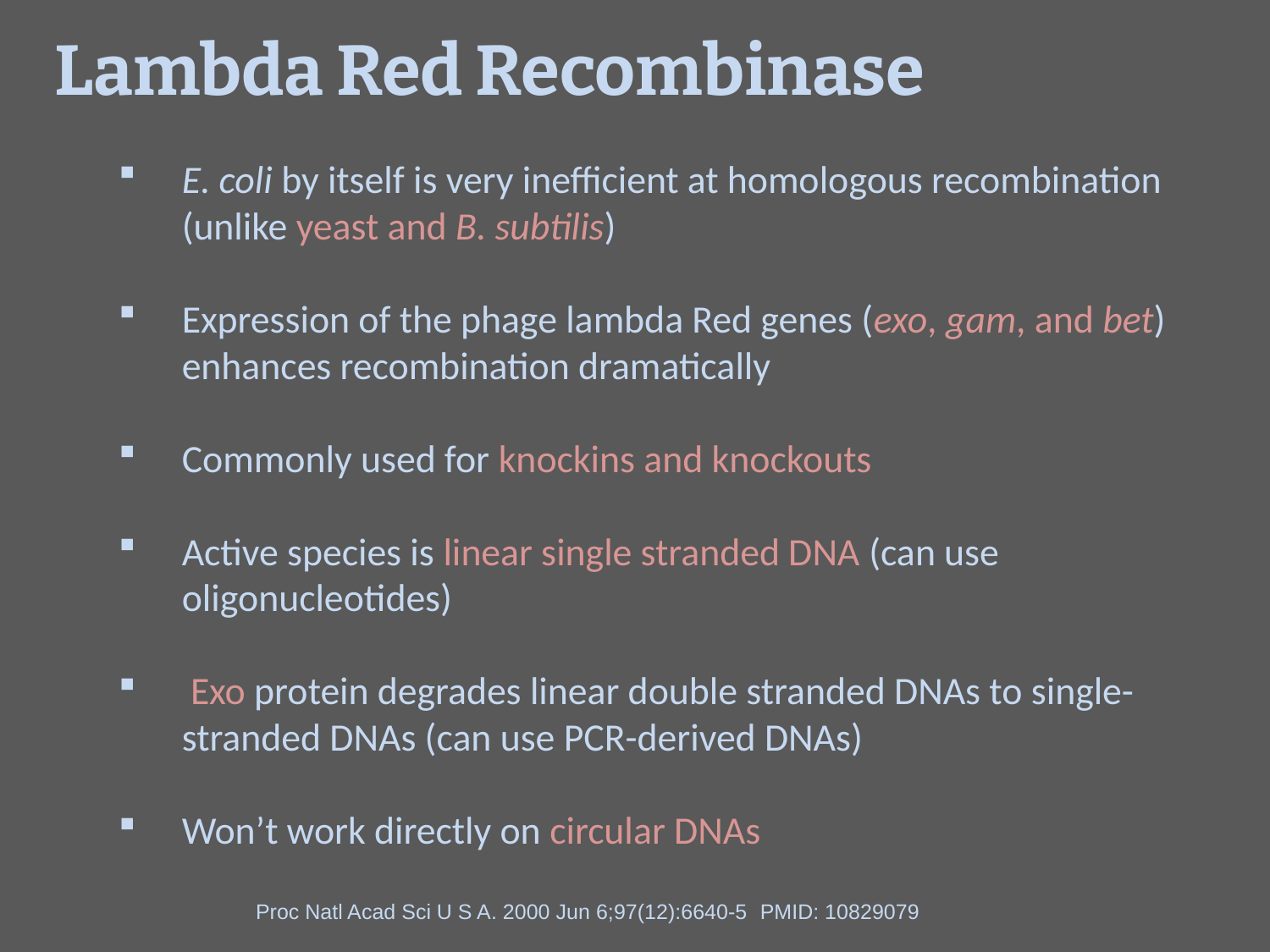

Lambda Red Recombinase
E. coli by itself is very inefficient at homologous recombination (unlike yeast and B. subtilis)

Expression of the phage lambda Red genes (exo, gam, and bet) enhances recombination dramatically

Commonly used for knockins and knockouts

Active species is linear single stranded DNA (can use oligonucleotides)

 Exo protein degrades linear double stranded DNAs to single-stranded DNAs (can use PCR-derived DNAs)

Won’t work directly on circular DNAs
Proc Natl Acad Sci U S A. 2000 Jun 6;97(12):6640-5  PMID: 10829079